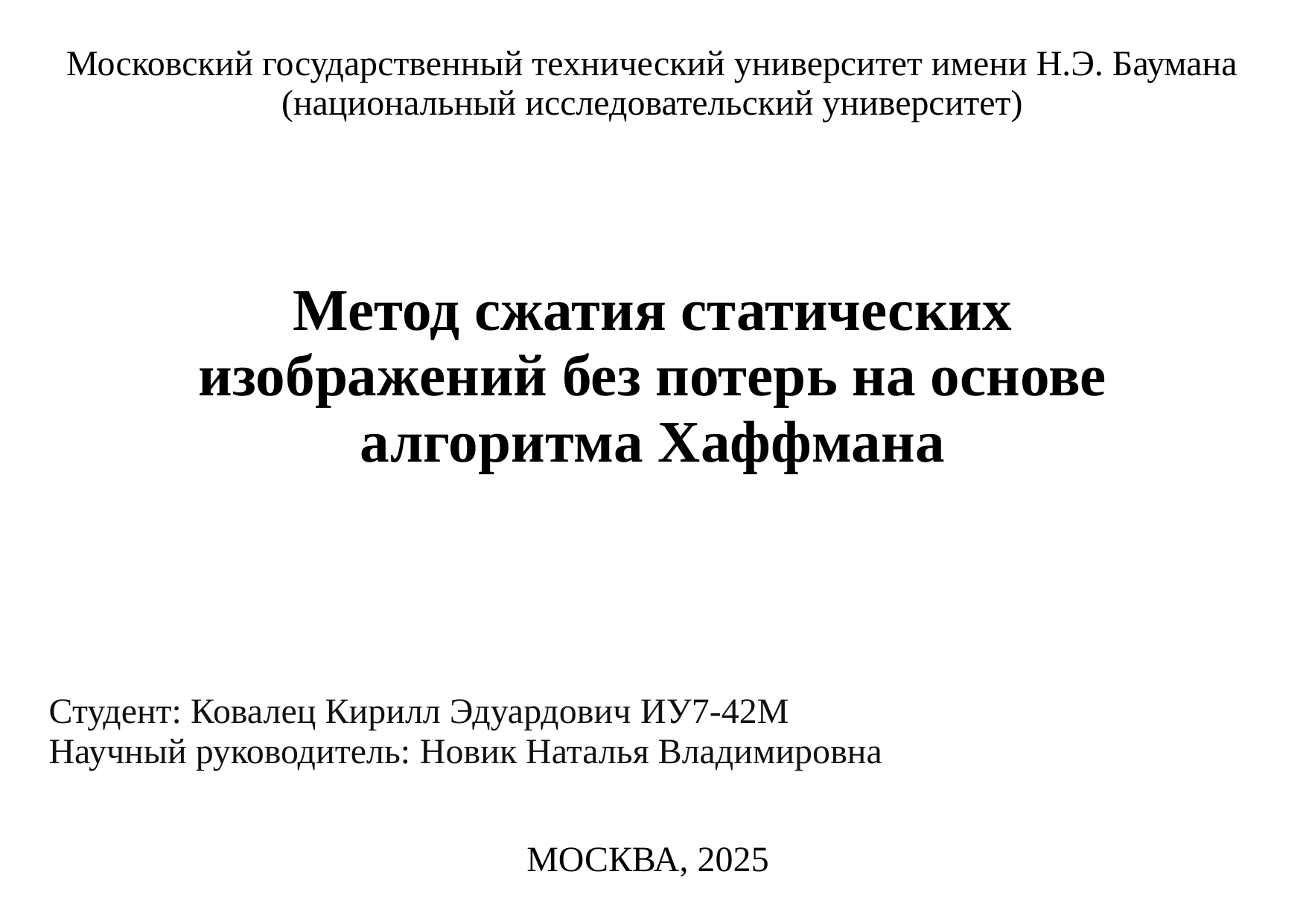

# Московский государственный технический университет имени Н.Э. Баумана (национальный исследовательский университет)
Метод сжатия статических
изображений без потерь на основе алгоритма Хаффмана

Студент: Ковалец Кирилл Эдуардович ИУ7-42М
Научный руководитель: Новик Наталья Владимировна
МОСКВА, 2025